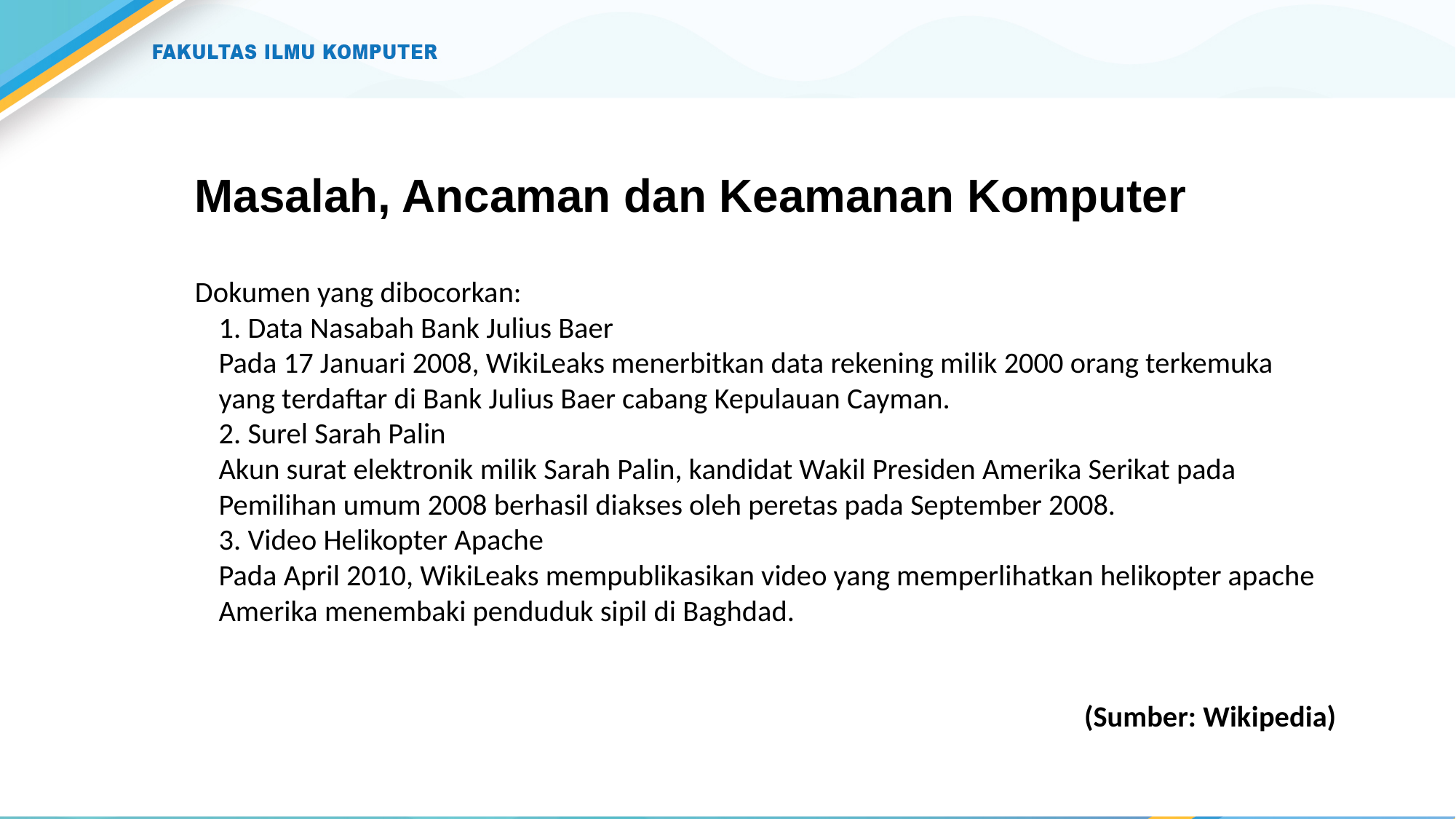

# Masalah, Ancaman dan Keamanan Komputer
Dokumen yang dibocorkan:
	1. Data Nasabah Bank Julius Baer
	Pada 17 Januari 2008, WikiLeaks menerbitkan data rekening milik 2000 orang terkemuka yang terdaftar di Bank Julius Baer cabang Kepulauan Cayman.
	2. Surel Sarah Palin
	Akun surat elektronik milik Sarah Palin, kandidat Wakil Presiden Amerika Serikat pada Pemilihan umum 2008 berhasil diakses oleh peretas pada September 2008.
	3. Video Helikopter Apache
	Pada April 2010, WikiLeaks mempublikasikan video yang memperlihatkan helikopter apache Amerika menembaki penduduk sipil di Baghdad.

(Sumber: Wikipedia)